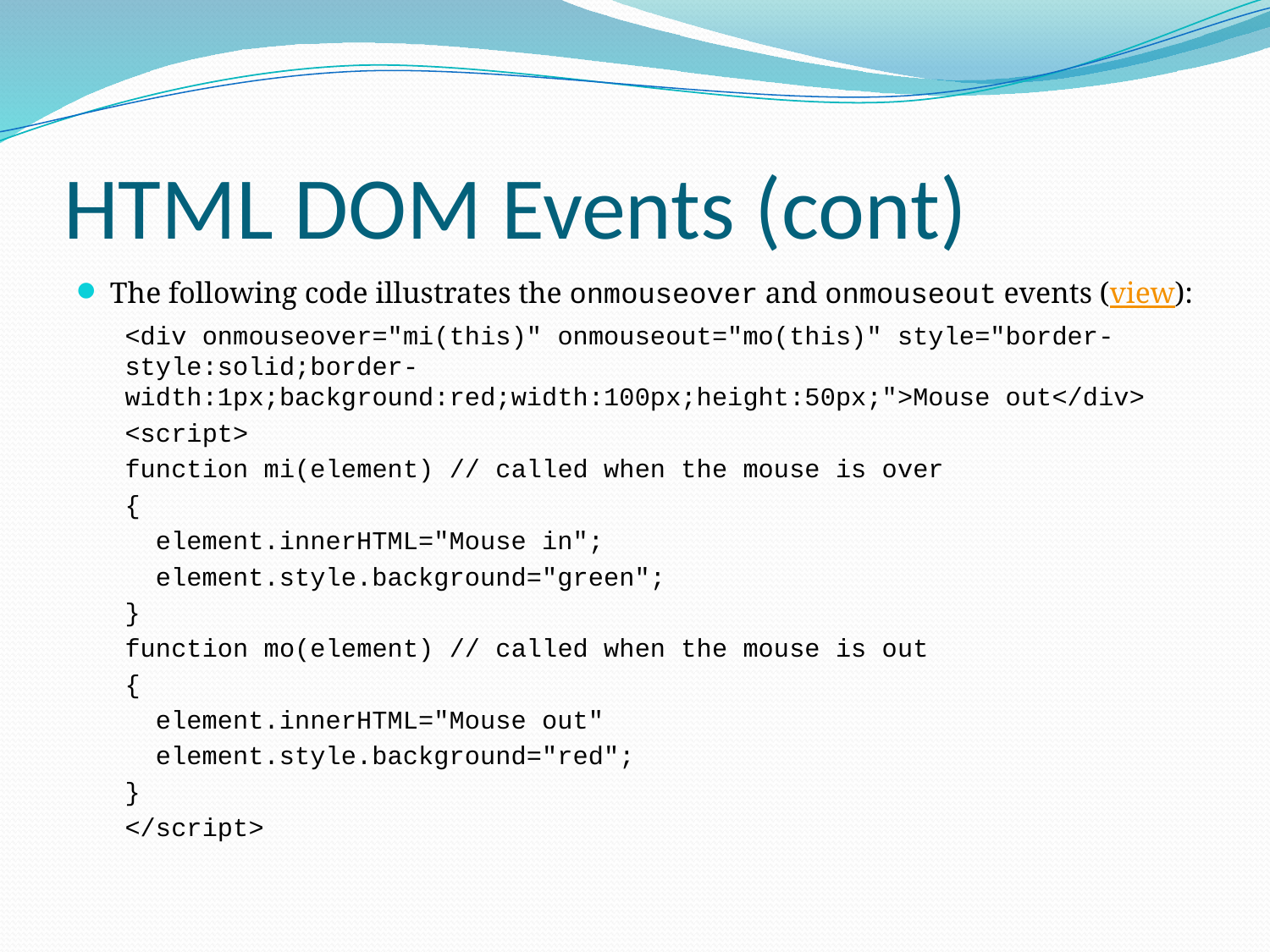

# HTML DOM Events (cont)
The following code illustrates the onmouseover and onmouseout events (view):
<div onmouseover="mi(this)" onmouseout="mo(this)" style="border-style:solid;border-width:1px;background:red;width:100px;height:50px;">Mouse out</div>
<script>
function mi(element) // called when the mouse is over
{
  element.innerHTML="Mouse in";
  element.style.background="green";
}
function mo(element) // called when the mouse is out
{
  element.innerHTML="Mouse out"
  element.style.background="red";
}
</script>